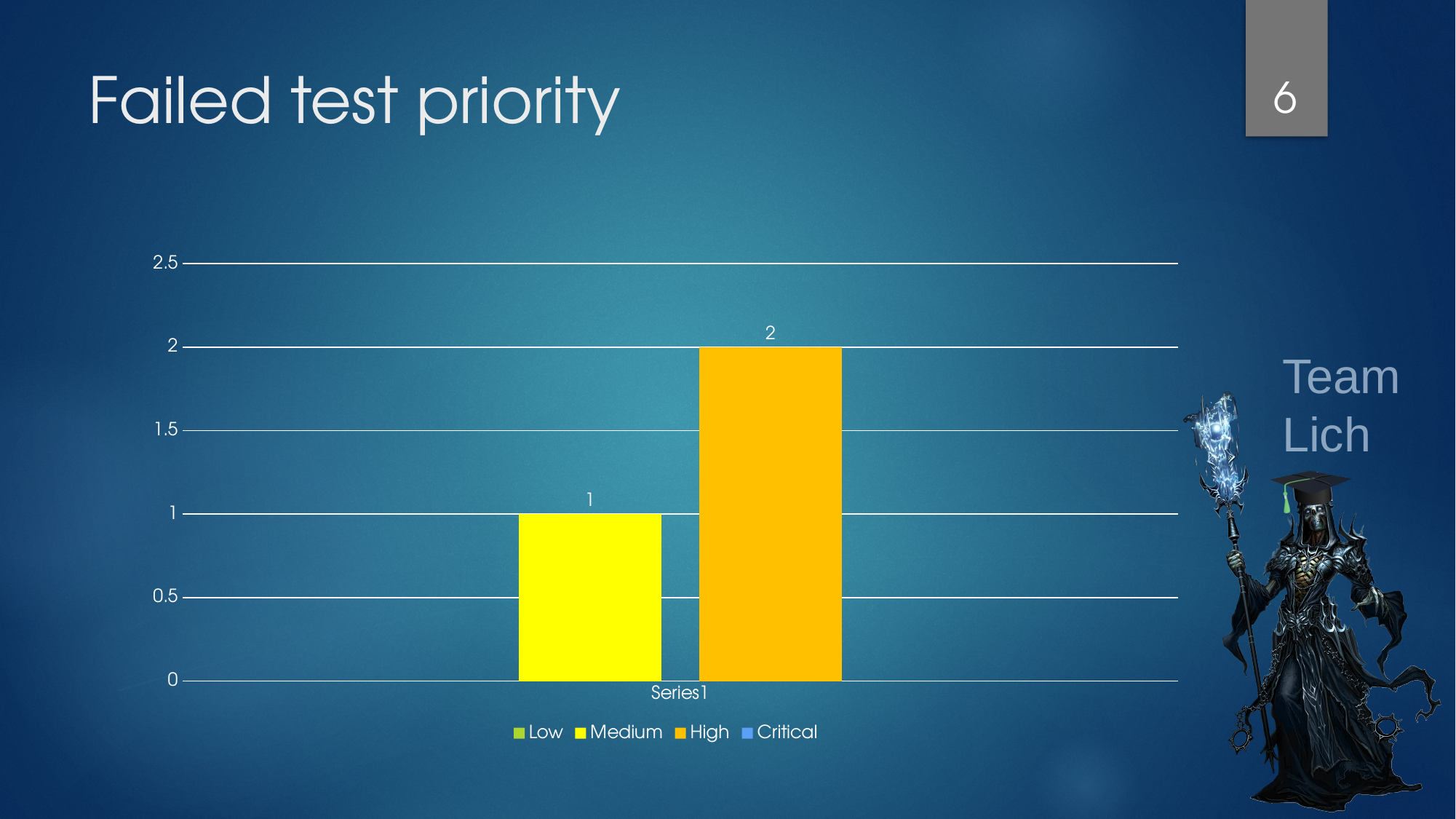

6
# Failed test priority

### Chart

| Category | Low | Medium | High | Critical |
|---|---|---|---|---|
|  | 0.0 | 1.0 | 2.0 | 0.0 |
Team Lich